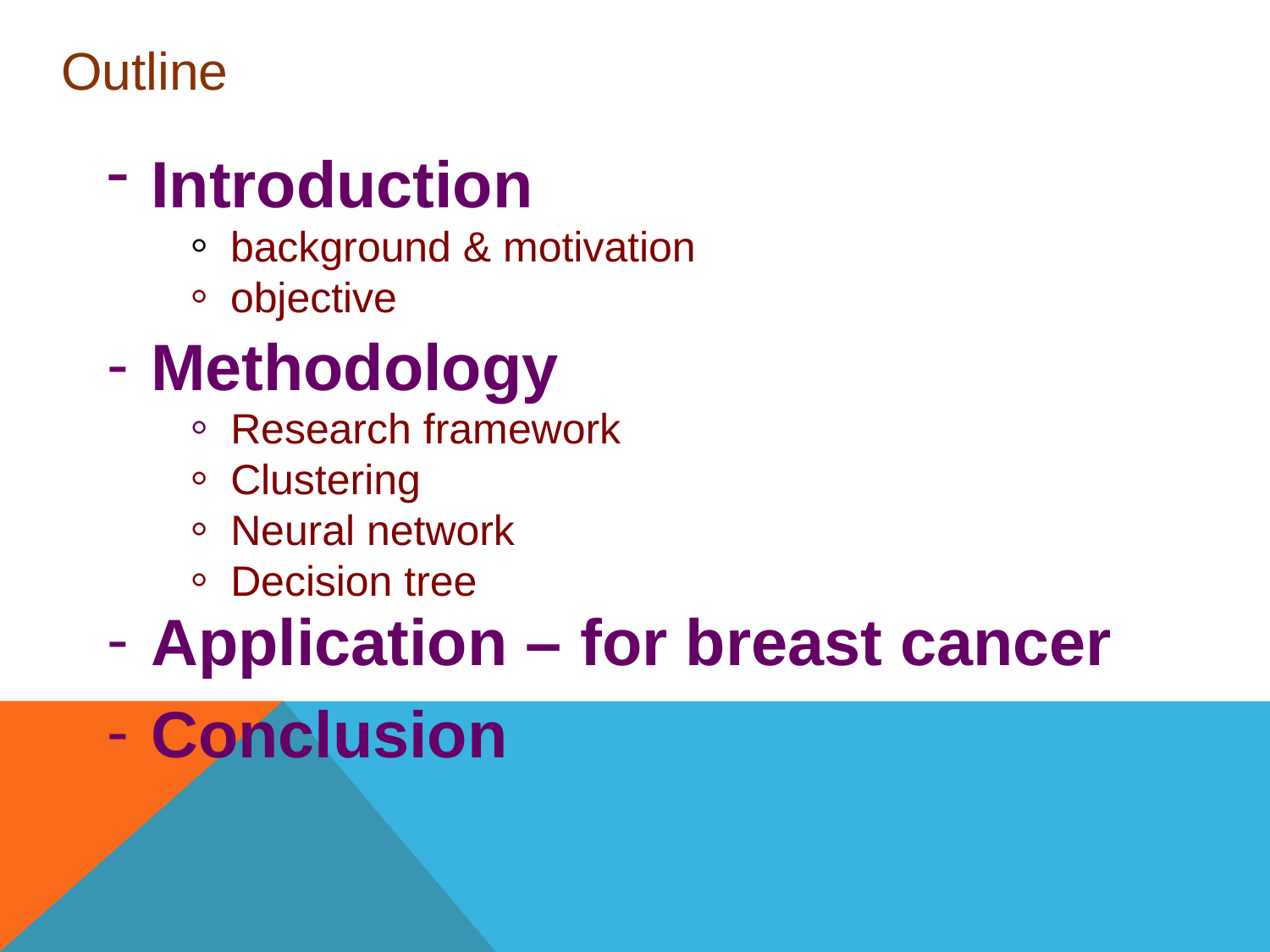

# Outline
Introduction

Methodology

Application – for breast cancer
Conclusion

。background & motivation
。objective

。Research framework
。Clustering
。Neural network
。Decision tree